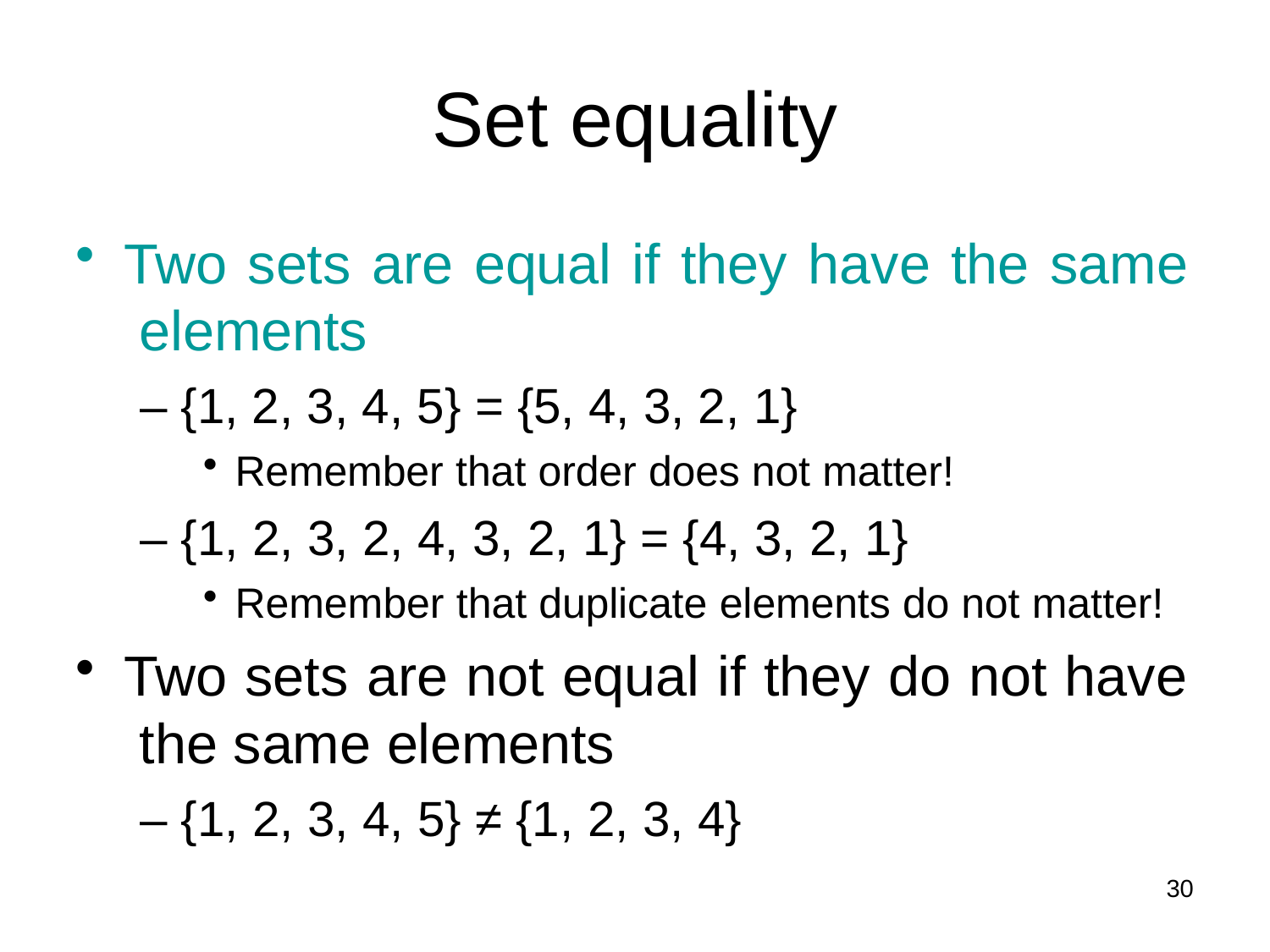

# Set equality
Two sets are equal if they have the same  elements
– {1, 2, 3, 4, 5} = {5, 4, 3, 2, 1}
Remember that order does not matter!
– {1, 2, 3, 2, 4, 3, 2, 1} = {4, 3, 2, 1}
Remember that duplicate elements do not matter!
Two sets are not equal if they do not have  the same elements
– {1, 2, 3, 4, 5} ≠ {1, 2, 3, 4}
30